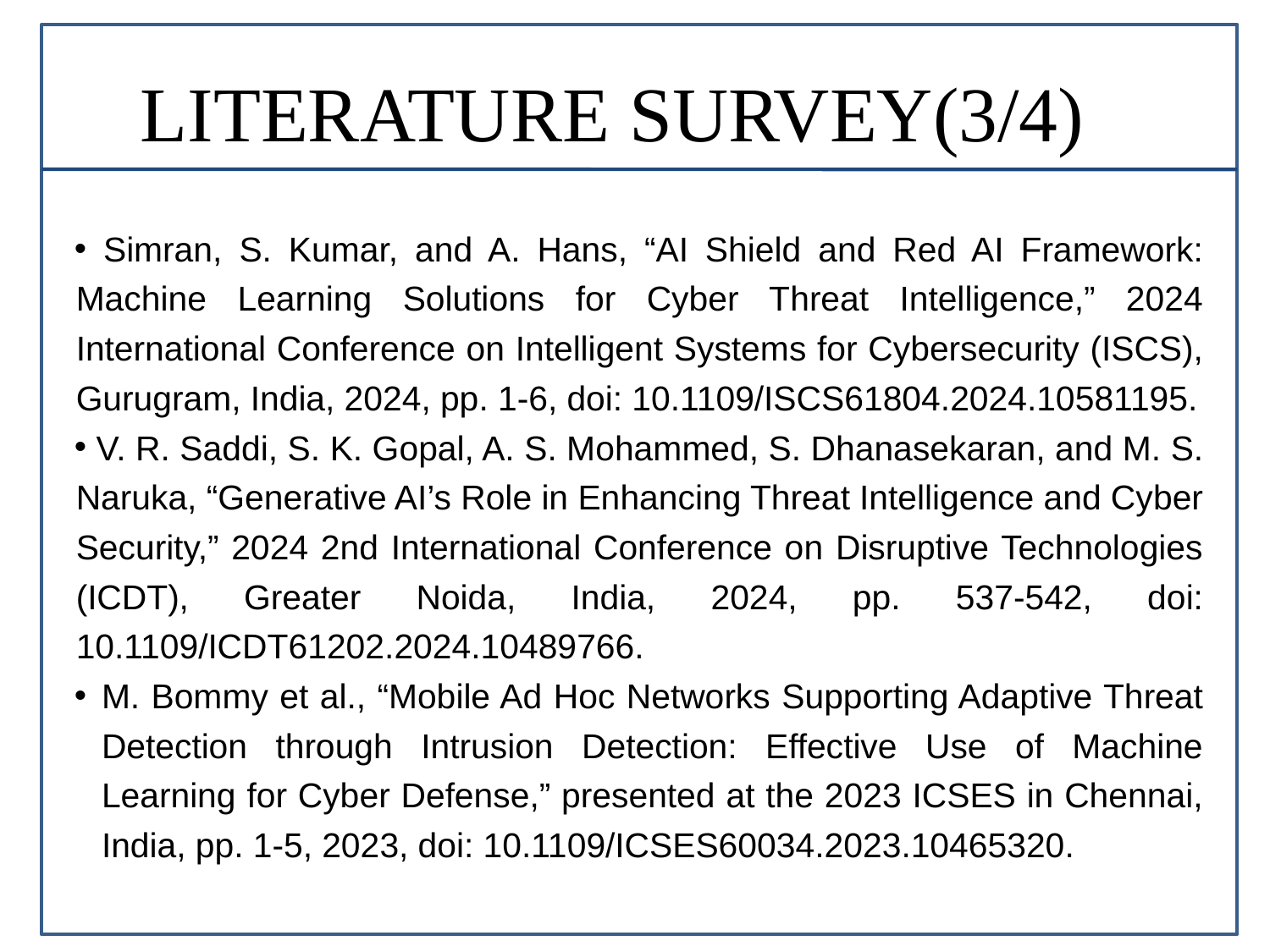

# LITERATURE SURVEY(3/4)
 Simran, S. Kumar, and A. Hans, “AI Shield and Red AI Framework: Machine Learning Solutions for Cyber Threat Intelligence,” 2024 International Conference on Intelligent Systems for Cybersecurity (ISCS), Gurugram, India, 2024, pp. 1-6, doi: 10.1109/ISCS61804.2024.10581195.
 V. R. Saddi, S. K. Gopal, A. S. Mohammed, S. Dhanasekaran, and M. S. Naruka, “Generative AI’s Role in Enhancing Threat Intelligence and Cyber Security,” 2024 2nd International Conference on Disruptive Technologies (ICDT), Greater Noida, India, 2024, pp. 537-542, doi: 10.1109/ICDT61202.2024.10489766.
M. Bommy et al., “Mobile Ad Hoc Networks Supporting Adaptive Threat Detection through Intrusion Detection: Effective Use of Machine Learning for Cyber Defense,” presented at the 2023 ICSES in Chennai, India, pp. 1-5, 2023, doi: 10.1109/ICSES60034.2023.10465320.